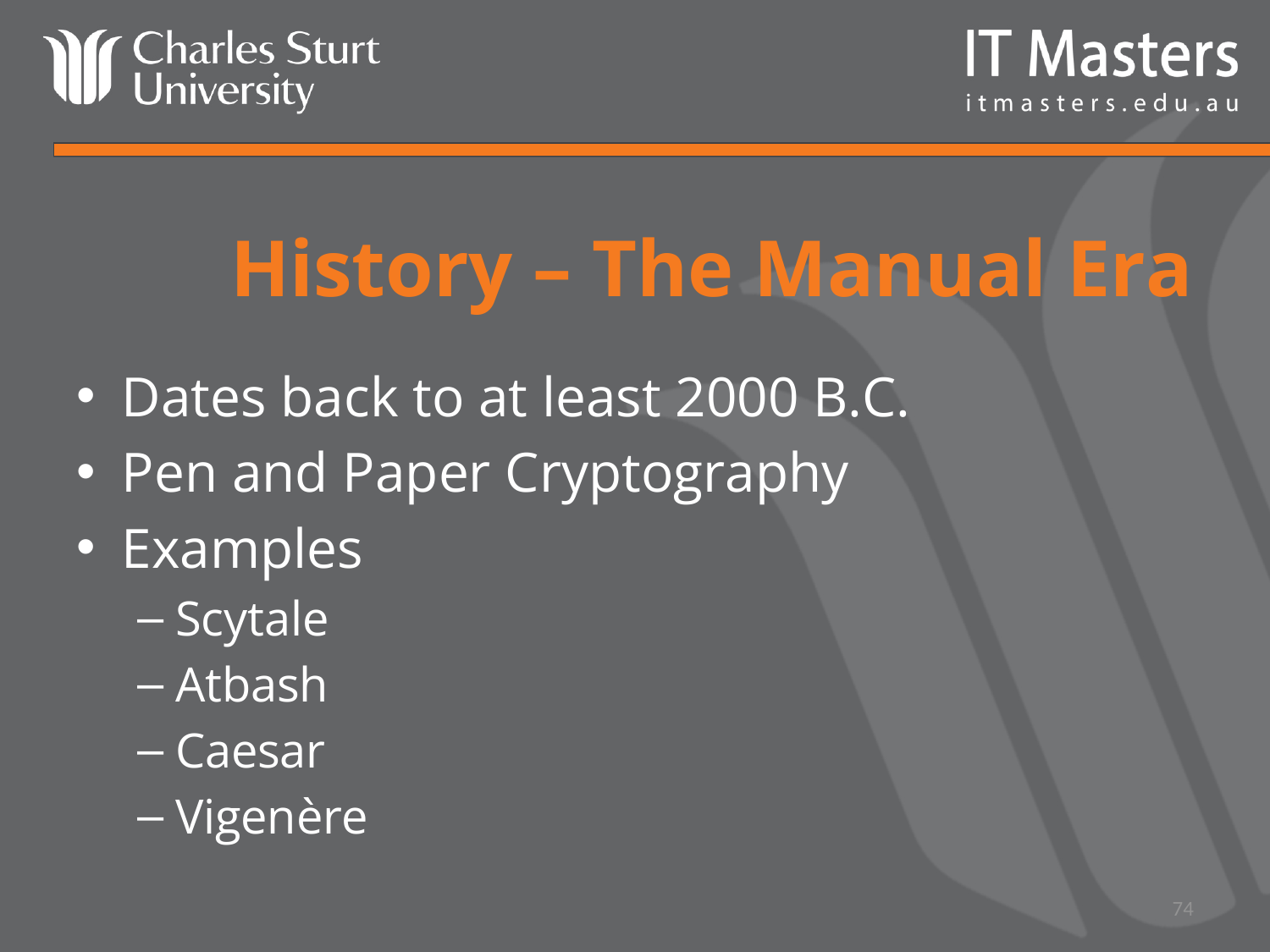

# History – The Manual Era
Dates back to at least 2000 B.C.
Pen and Paper Cryptography
Examples
Scytale
Atbash
Caesar
Vigenère
74